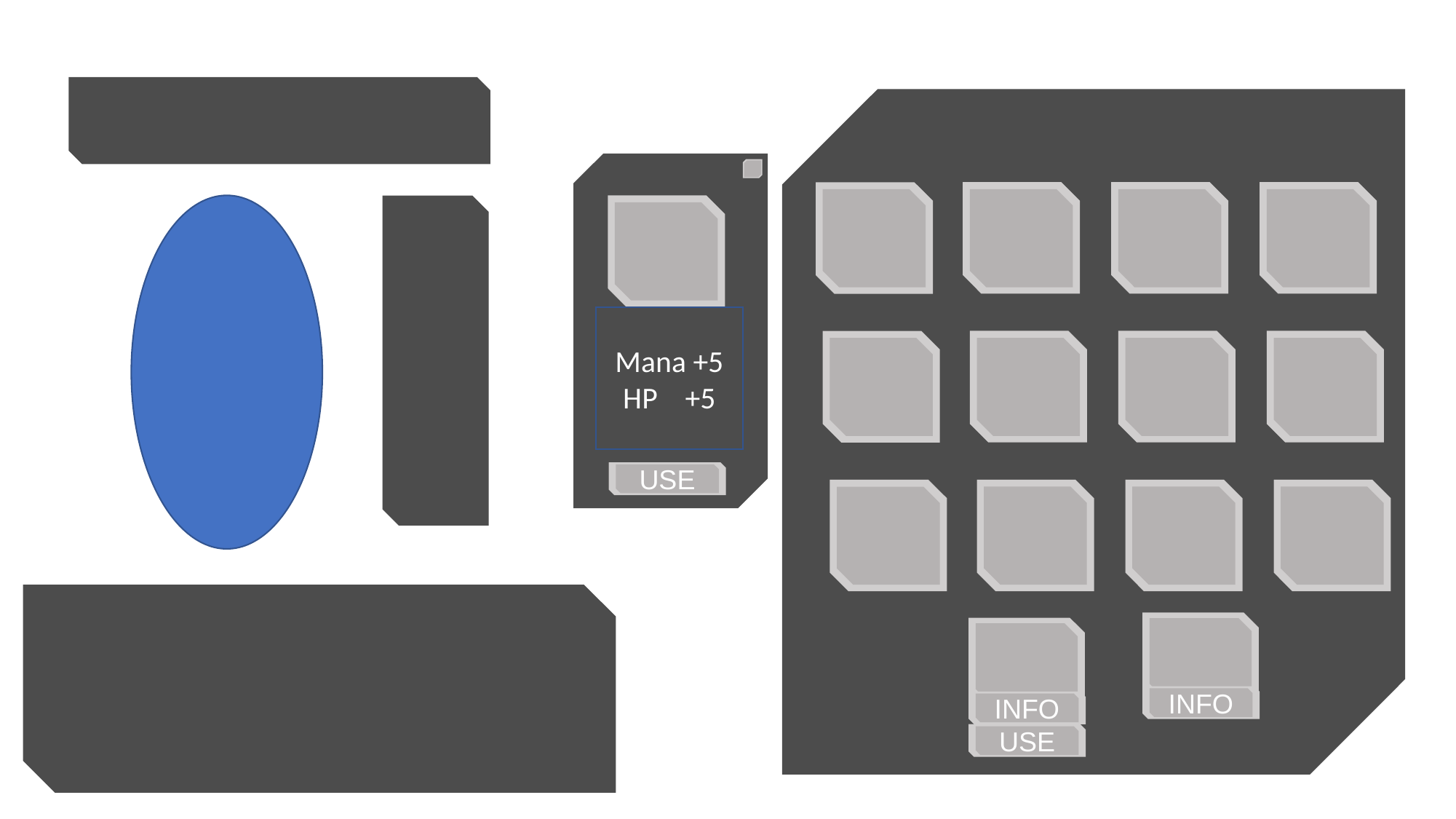

Mana +5
HP    +5

USE

INFO

INFO

USE